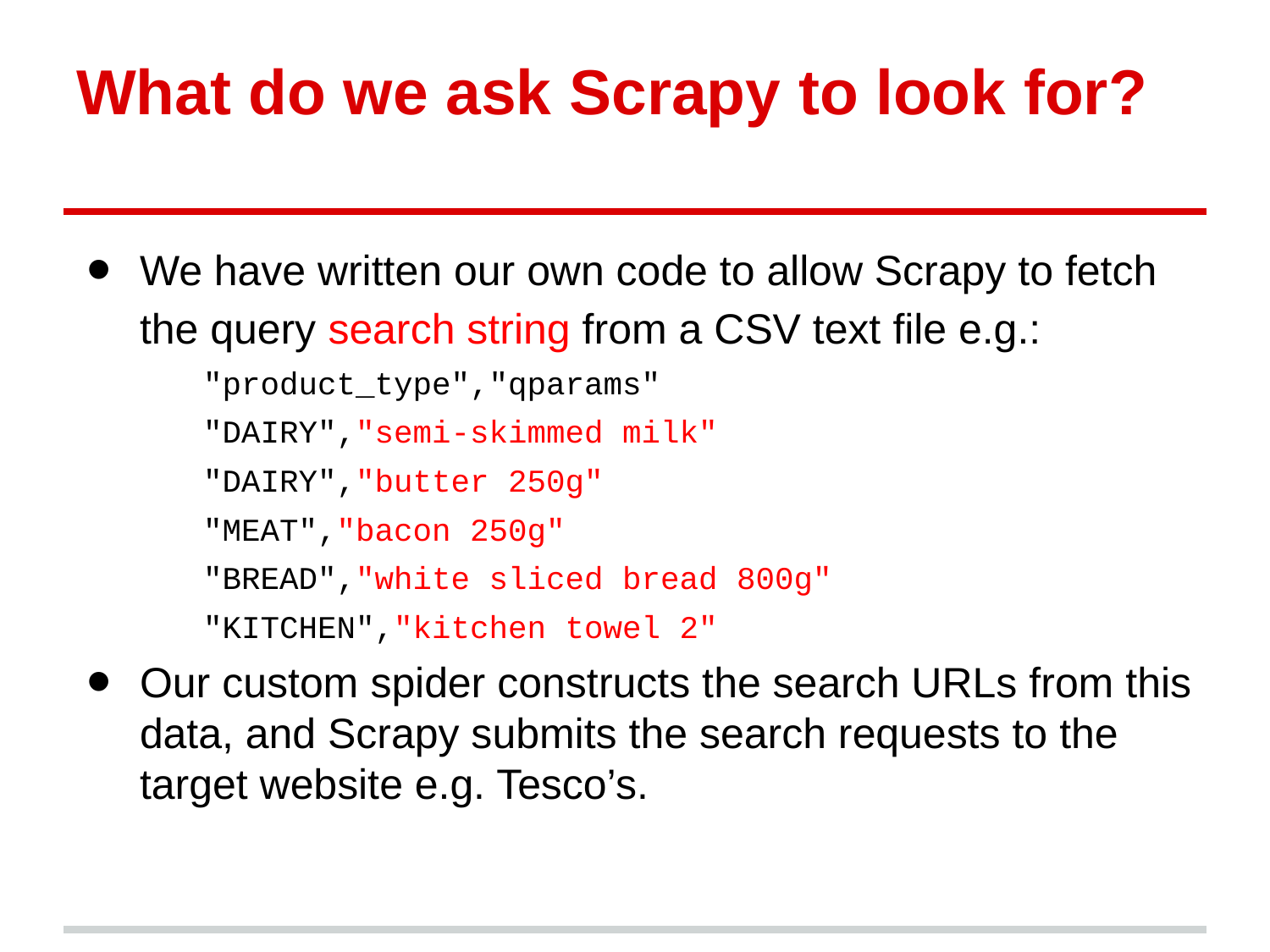

# What do we ask Scrapy to look for?
We have written our own code to allow Scrapy to fetch the query search string from a CSV text file e.g.:
"product_type","qparams"
"DAIRY","semi-skimmed milk"
"DAIRY","butter 250g"
"MEAT","bacon 250g"
"BREAD","white sliced bread 800g"
"KITCHEN","kitchen towel 2"
Our custom spider constructs the search URLs from this data, and Scrapy submits the search requests to the target website e.g. Tesco’s.